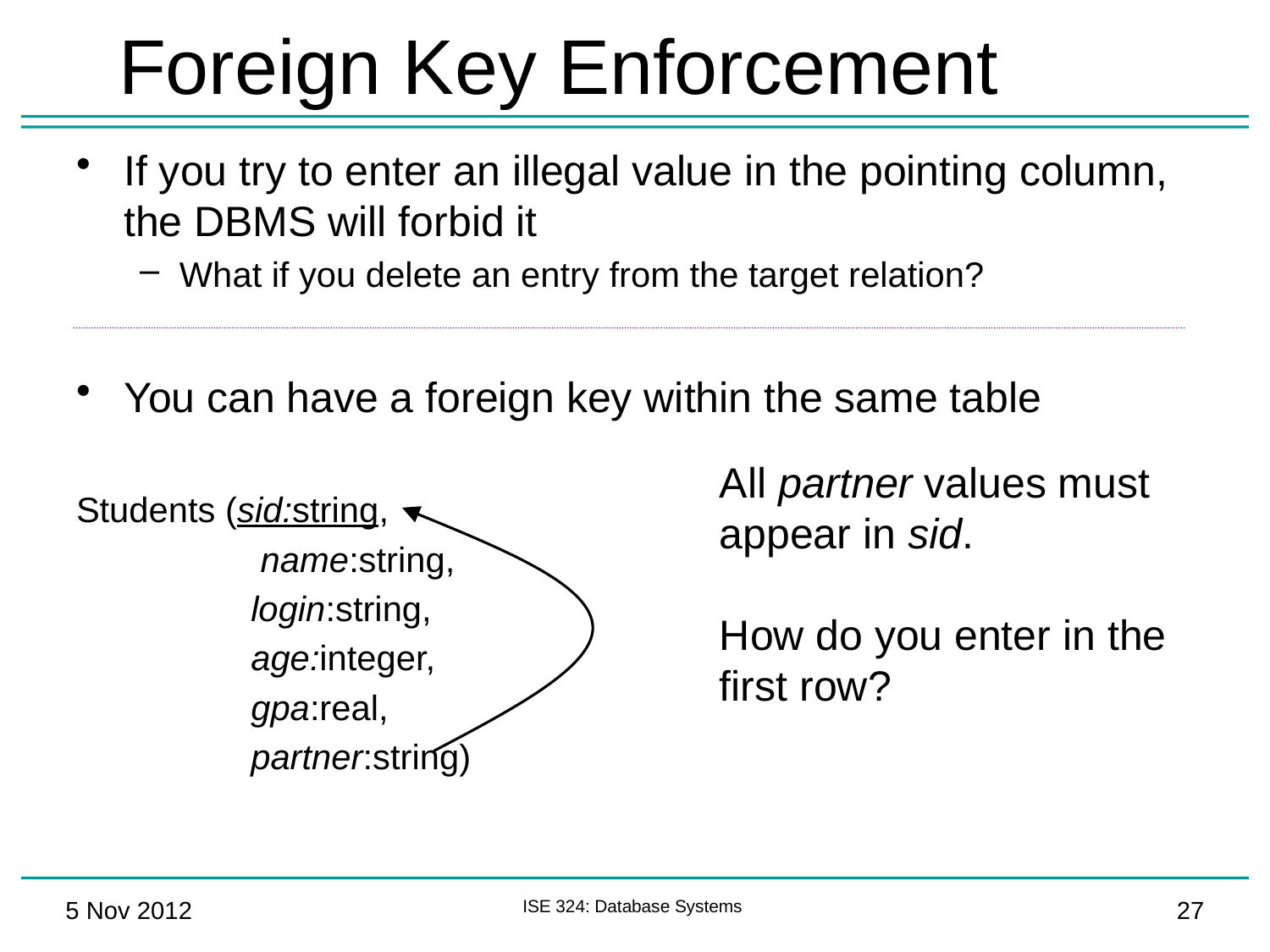

# Foreign Key Enforcement
If you try to enter an illegal value in the pointing column, the DBMS will forbid it
What if you delete an entry from the target relation?

You can have a foreign key within the same table

Students (sid:string,
		 name:string,
		login:string,
		age:integer,
		gpa:real,
		partner:string)

All partner values must
appear in sid.

How do you enter in the
first row?

5 Nov 2012
ISE 324: Database Systems
27